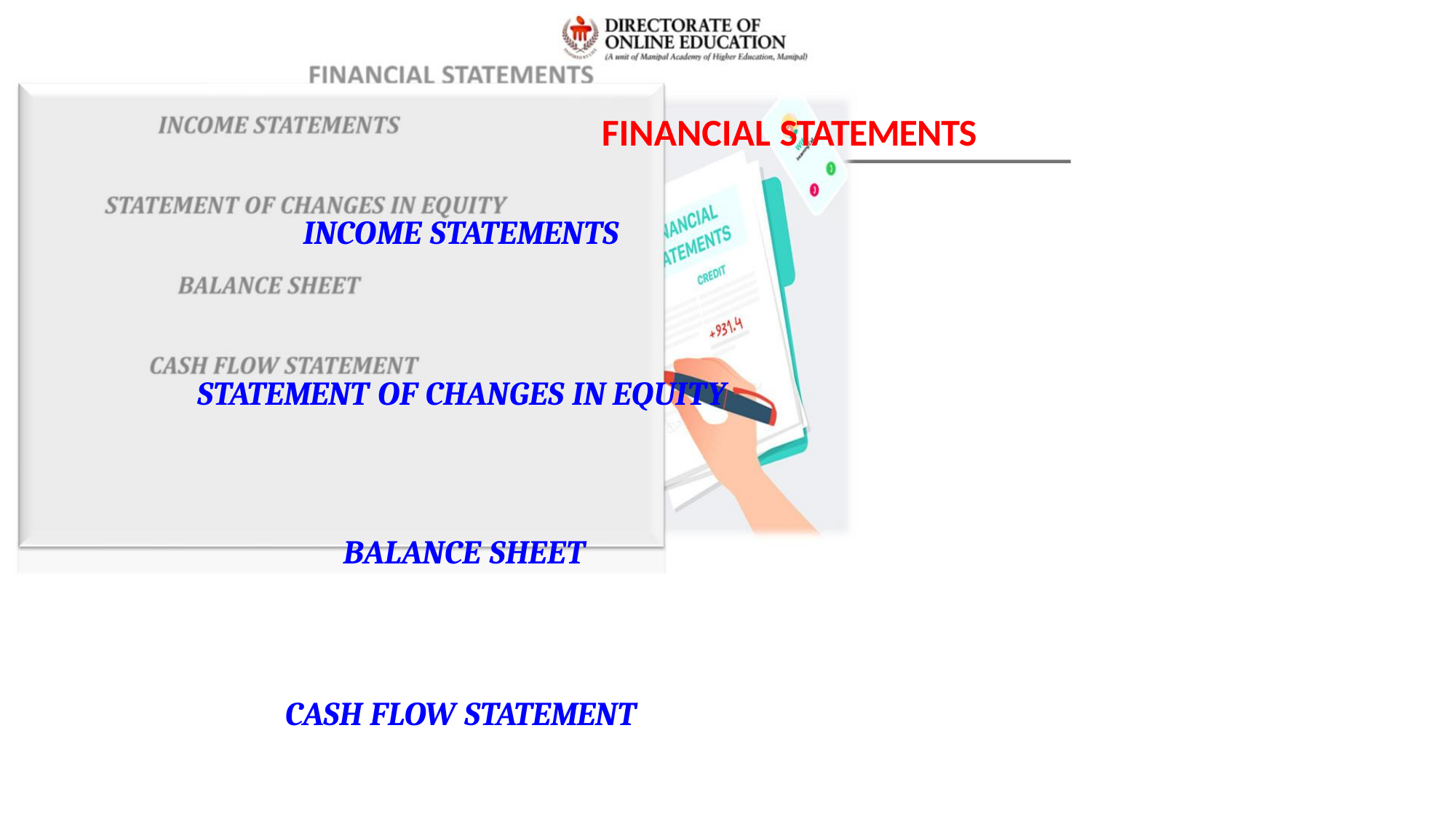

FINANCIAL STATEMENTS
INCOME STATEMENTS
STATEMENT OF CHANGES IN EQUITY
BALANCE SHEET
CASH FLOW STATEMENT